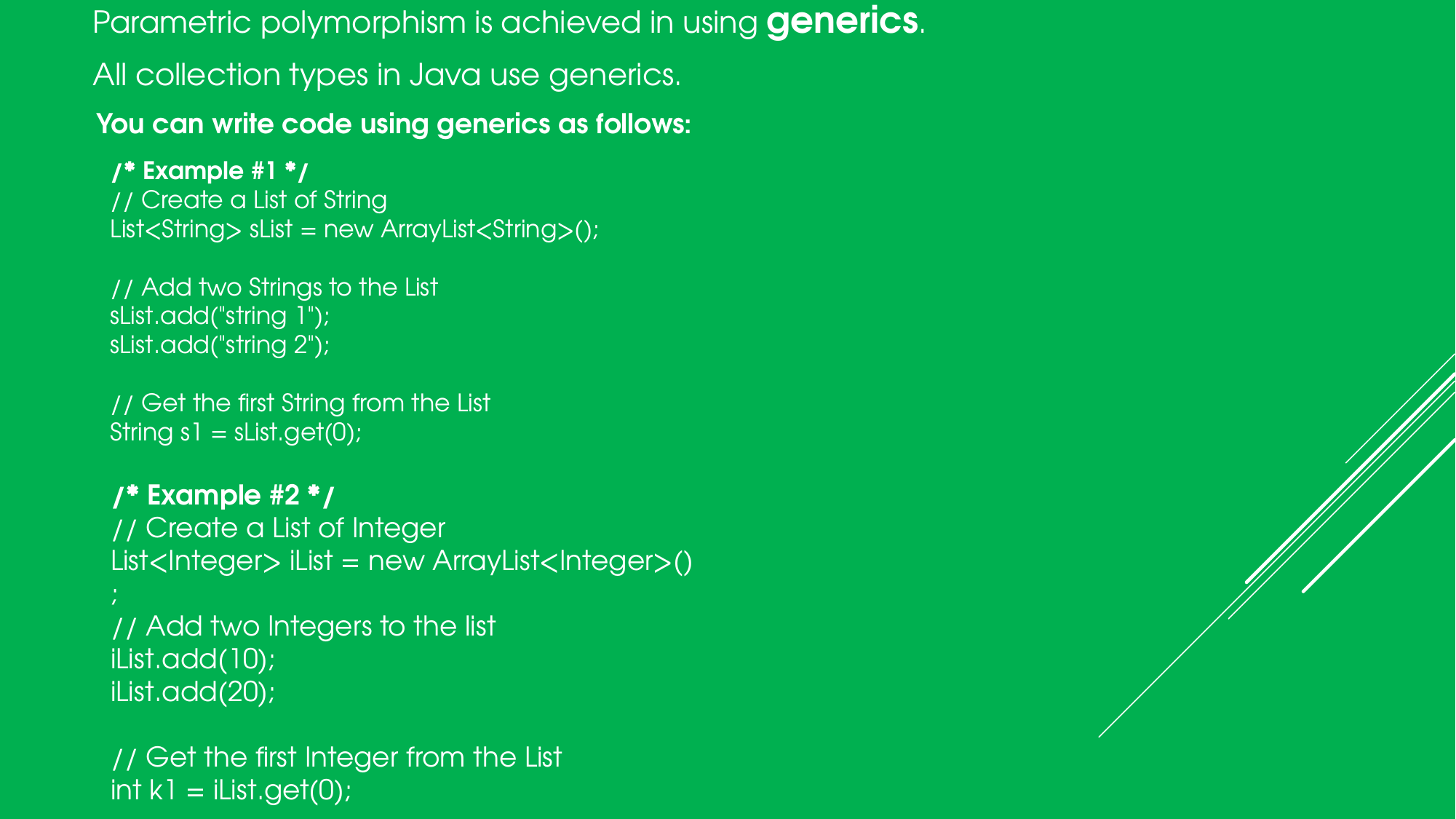

Parametric polymorphism is achieved in using generics.
All collection types in Java use generics.
You can write code using generics as follows:
/* Example #1 */
// Create a List of String
List<String> sList = new ArrayList<String>();

// Add two Strings to the List
sList.add("string 1");
sList.add("string 2");

// Get the first String from the List
String s1 = sList.get(0);
/* Example #2 */
// Create a List of Integer
List<Integer> iList = new ArrayList<Integer>()
;
// Add two Integers to the list
iList.add(10);
iList.add(20);

// Get the first Integer from the List
int k1 = iList.get(0);